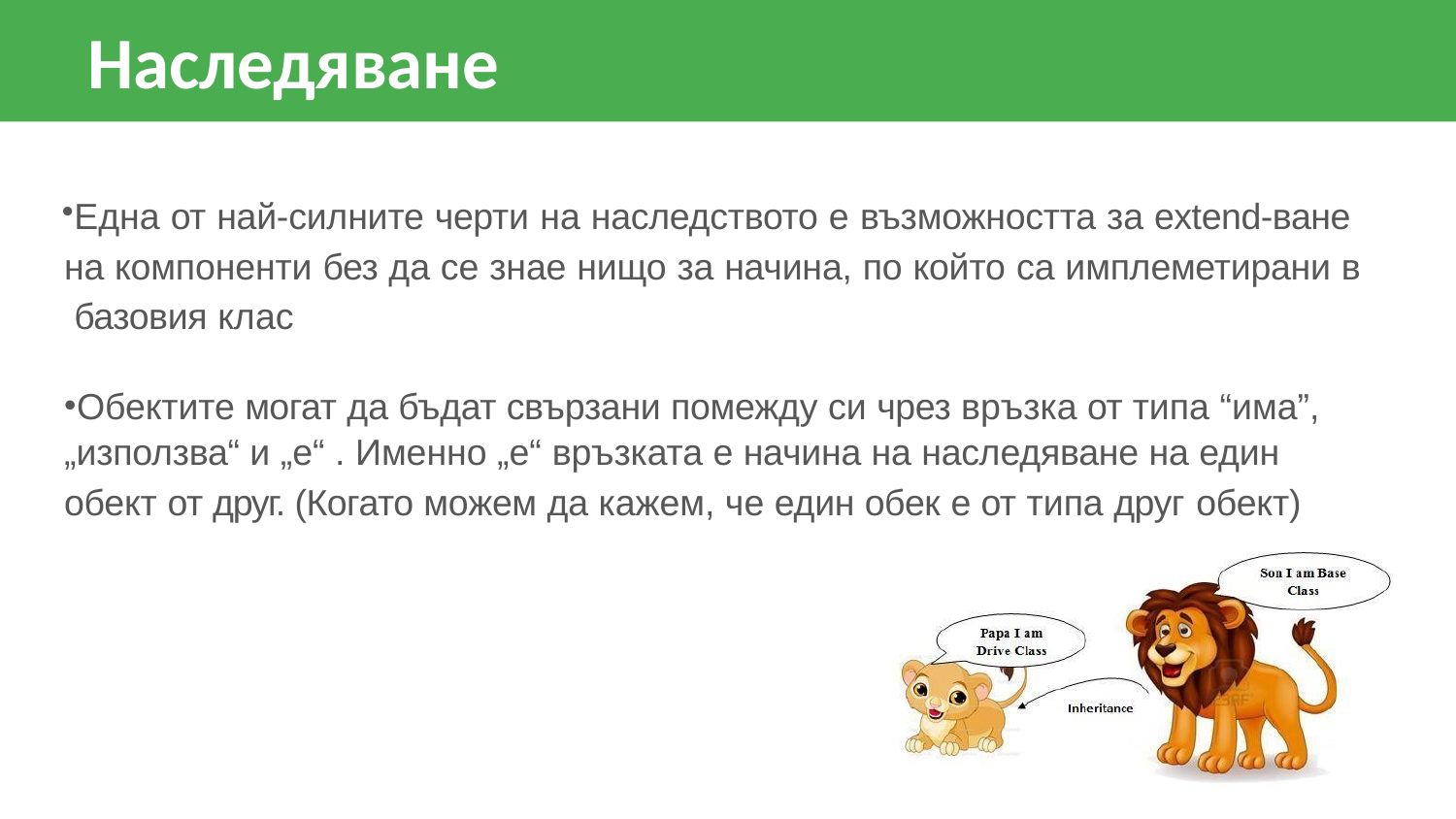

# Наследяване
Една от най-силните черти на наследството е възможността за extend-ване  на компоненти без да се знае нищо за начина, по който са имплеметирани в  базовия клас

Обектите могат да бъдат свързани помежду си чрез връзка от типа “има”,
„използва“ и „е“ . Именно „е“ връзката е начина на наследяване на един
обект от друг. (Когато можем да кажем, че един обек е от типа друг обект)